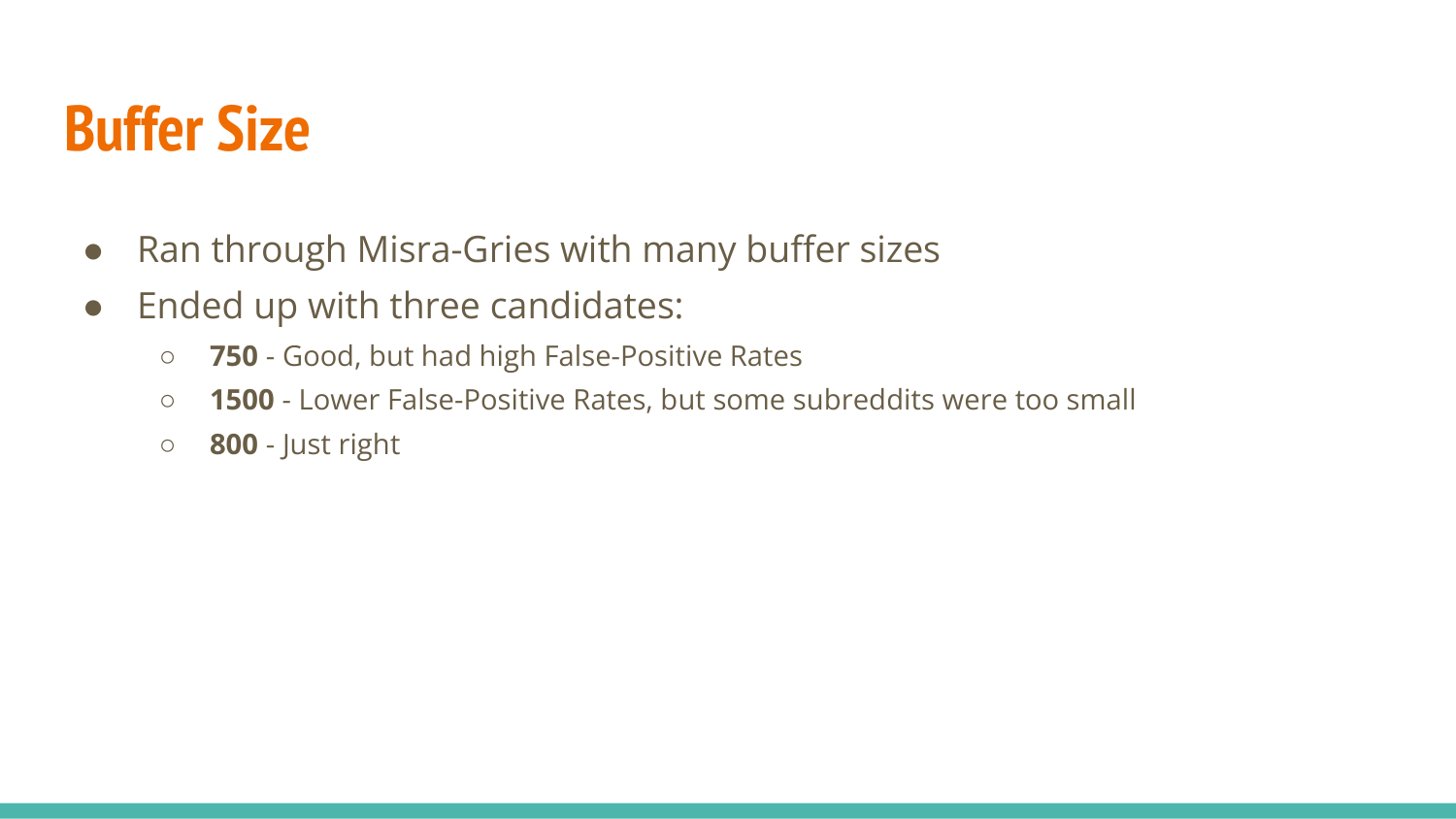

# Buffer Size
Ran through Misra-Gries with many buffer sizes
Ended up with three candidates:
750 - Good, but had high False-Positive Rates
1500 - Lower False-Positive Rates, but some subreddits were too small
800 - Just right